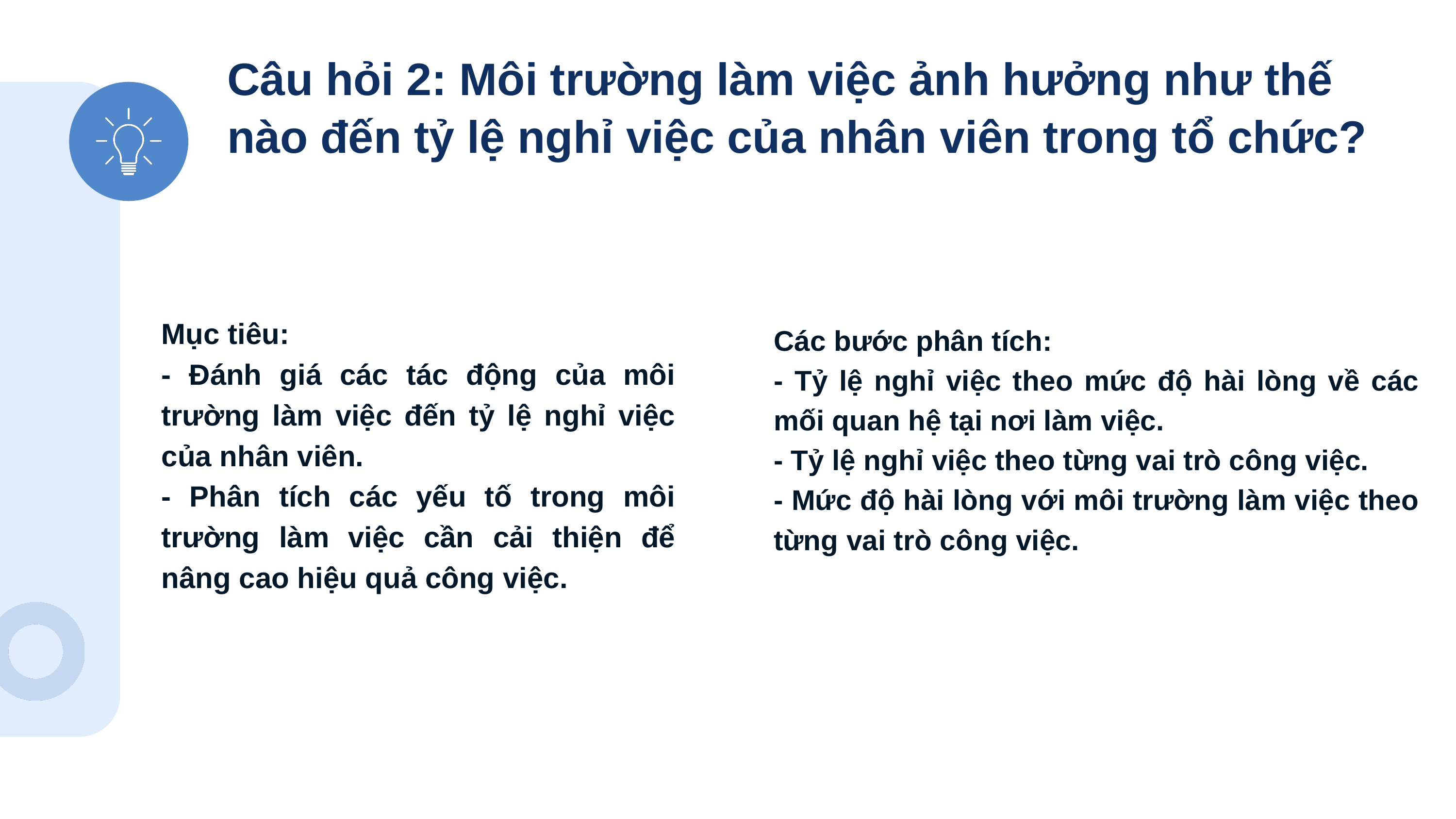

Câu hỏi 2: Môi trường làm việc ảnh hưởng như thế nào đến tỷ lệ nghỉ việc của nhân viên trong tổ chức?

Mục tiêu:
- Đánh giá các tác động của môi trường làm việc đến tỷ lệ nghỉ việc của nhân viên.
- Phân tích các yếu tố trong môi trường làm việc cần cải thiện để nâng cao hiệu quả công việc.

Các bước phân tích:
- Tỷ lệ nghỉ việc theo mức độ hài lòng về các mối quan hệ tại nơi làm việc.
- Tỷ lệ nghỉ việc theo từng vai trò công việc.
- Mức độ hài lòng với môi trường làm việc theo từng vai trò công việc.